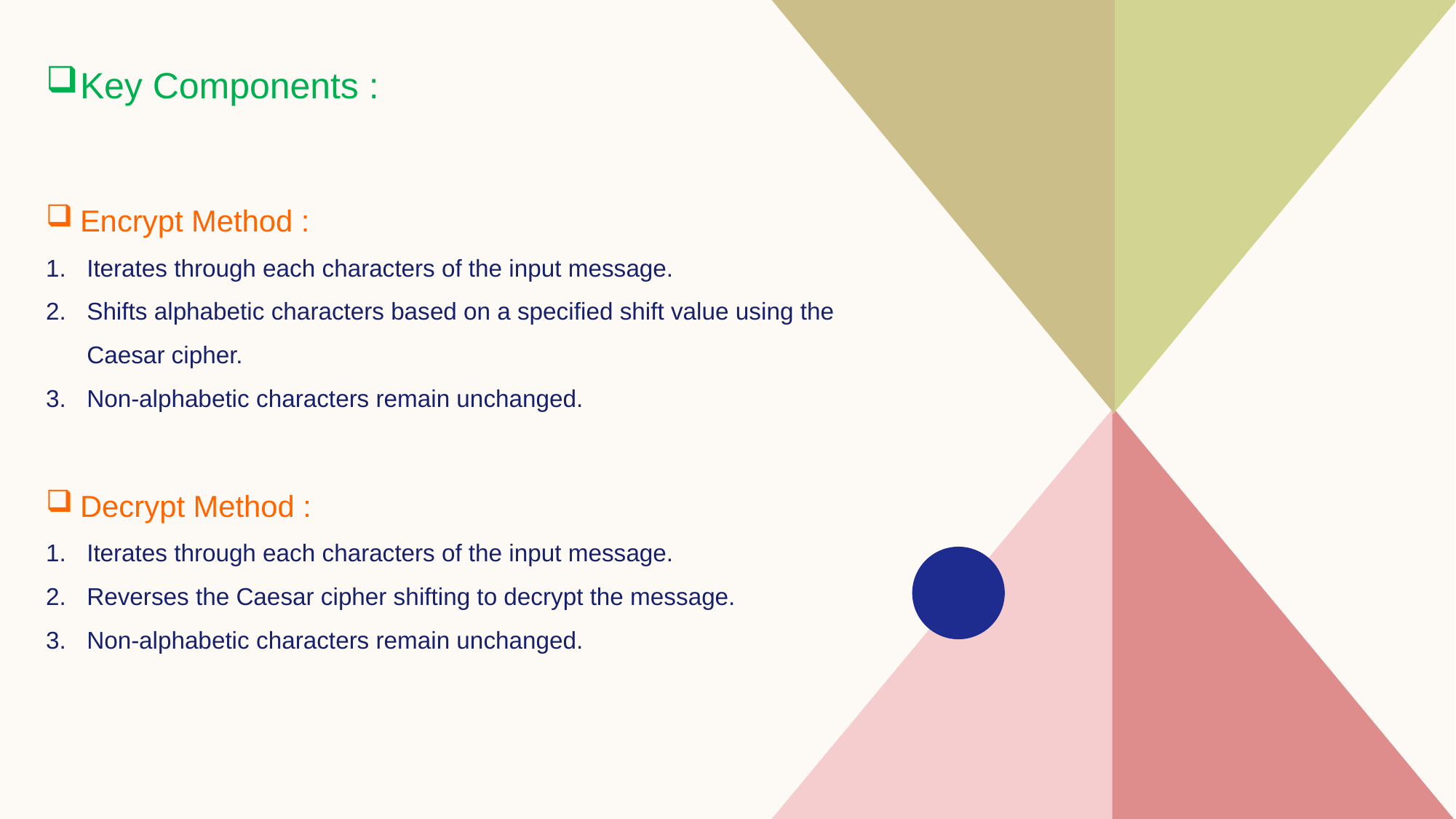

Key Components :

Encrypt Method :
Iterates through each characters of the input message.
Shifts alphabetic characters based on a specified shift value using the Caesar cipher.
Non-alphabetic characters remain unchanged.
Decrypt Method :
Iterates through each characters of the input message.
Reverses the Caesar cipher shifting to decrypt the message.
Non-alphabetic characters remain unchanged.